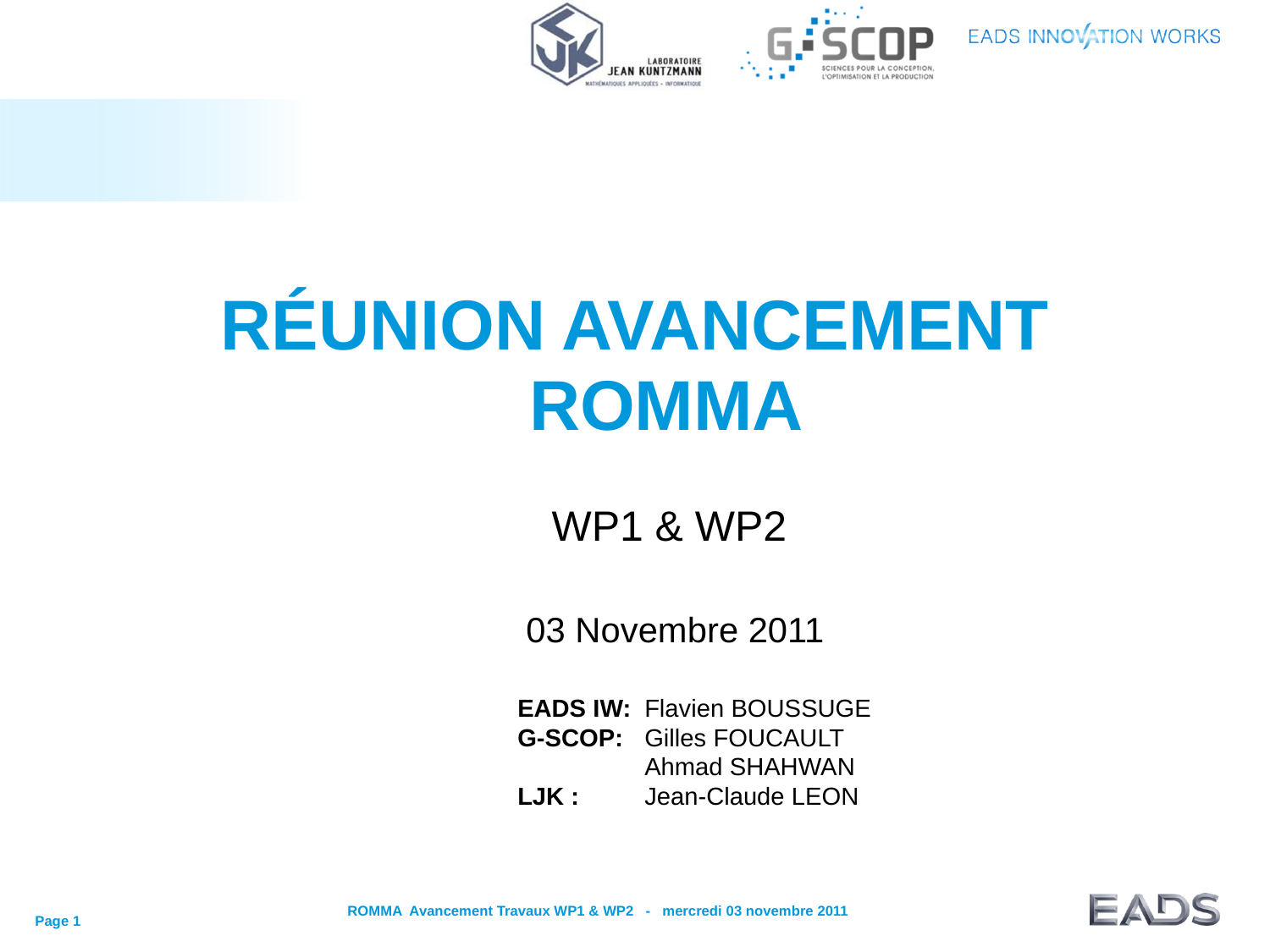

# Réunion avancement ROMMA
WP1 & WP2
03 Novembre 2011

EADS IW:	Flavien BOUSSUGE
G-SCOP:	Gilles FOUCAULT
	Ahmad SHAHWAN
LJK : 	Jean-Claude LEON

Page 1